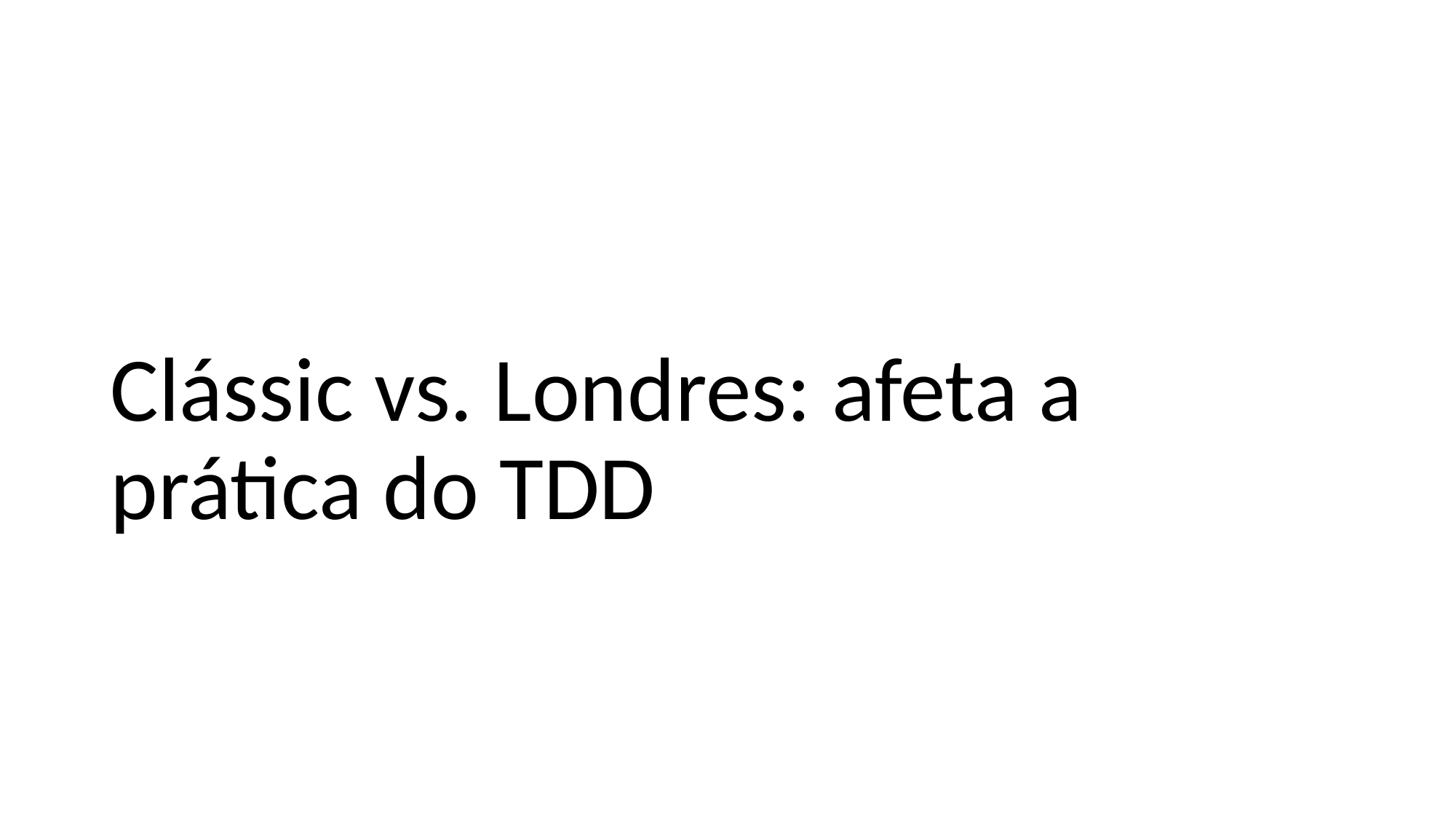

# Clássic vs. Londres: afeta a prática do TDD